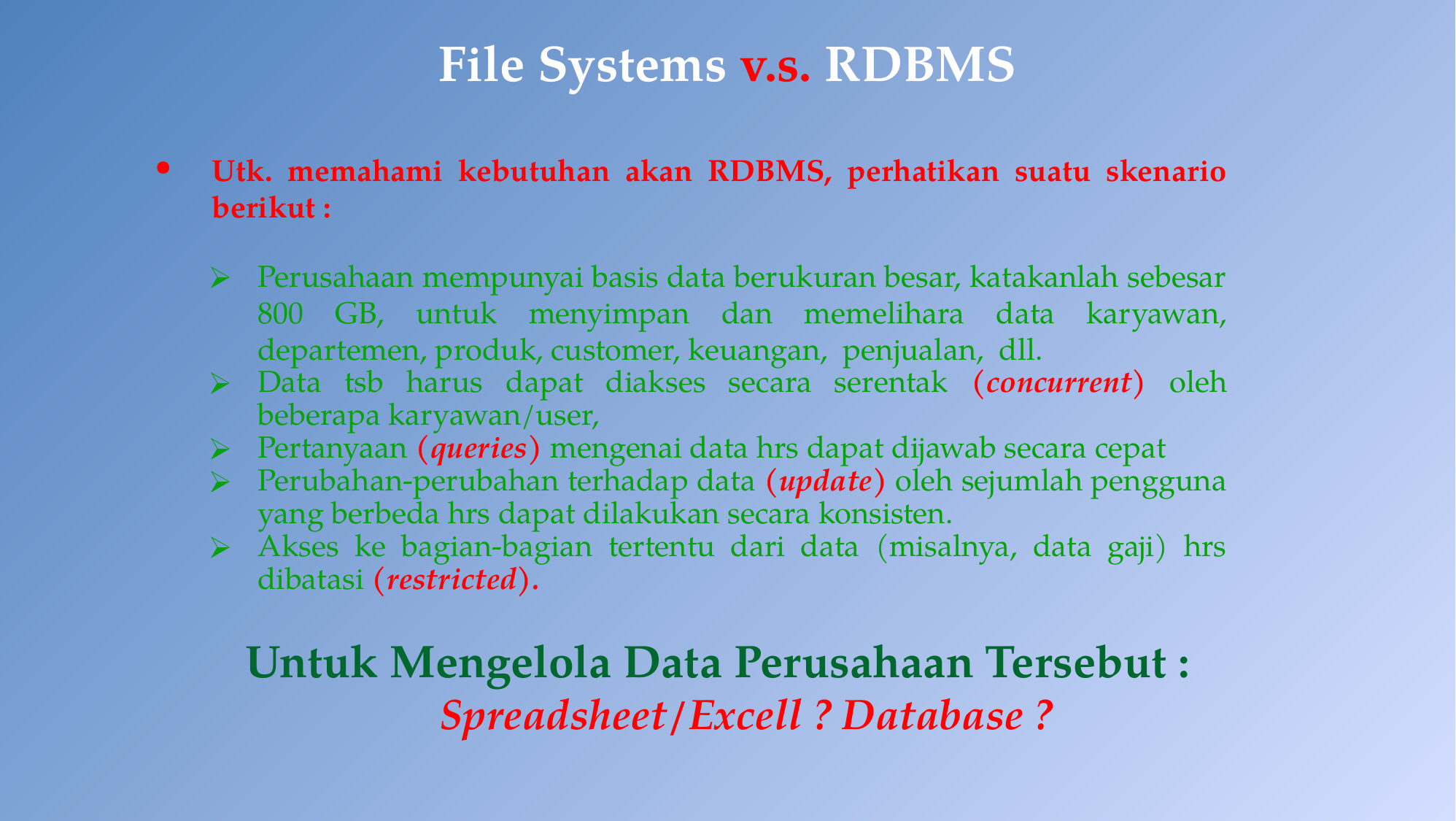

# File Systems v.s. RDBMS
Utk. memahami kebutuhan akan RDBMS, perhatikan suatu skenario berikut :

Perusahaan mempunyai basis data berukuran besar, katakanlah sebesar 800 GB, untuk menyimpan dan memelihara data karyawan, departemen, produk, customer, keuangan,  penjualan,  dll.
Data tsb harus dapat diakses secara serentak (concurrent) oleh beberapa karyawan/user,
Pertanyaan (queries) mengenai data hrs dapat dijawab secara cepat
Perubahan-perubahan terhadap data (update) oleh sejumlah pengguna yang berbeda hrs dapat dilakukan secara konsisten.
Akses ke bagian-bagian tertentu dari data (misalnya, data gaji) hrs dibatasi (restricted).

Untuk Mengelola Data Perusahaan Tersebut : Spreadsheet/Excell ? Database ?